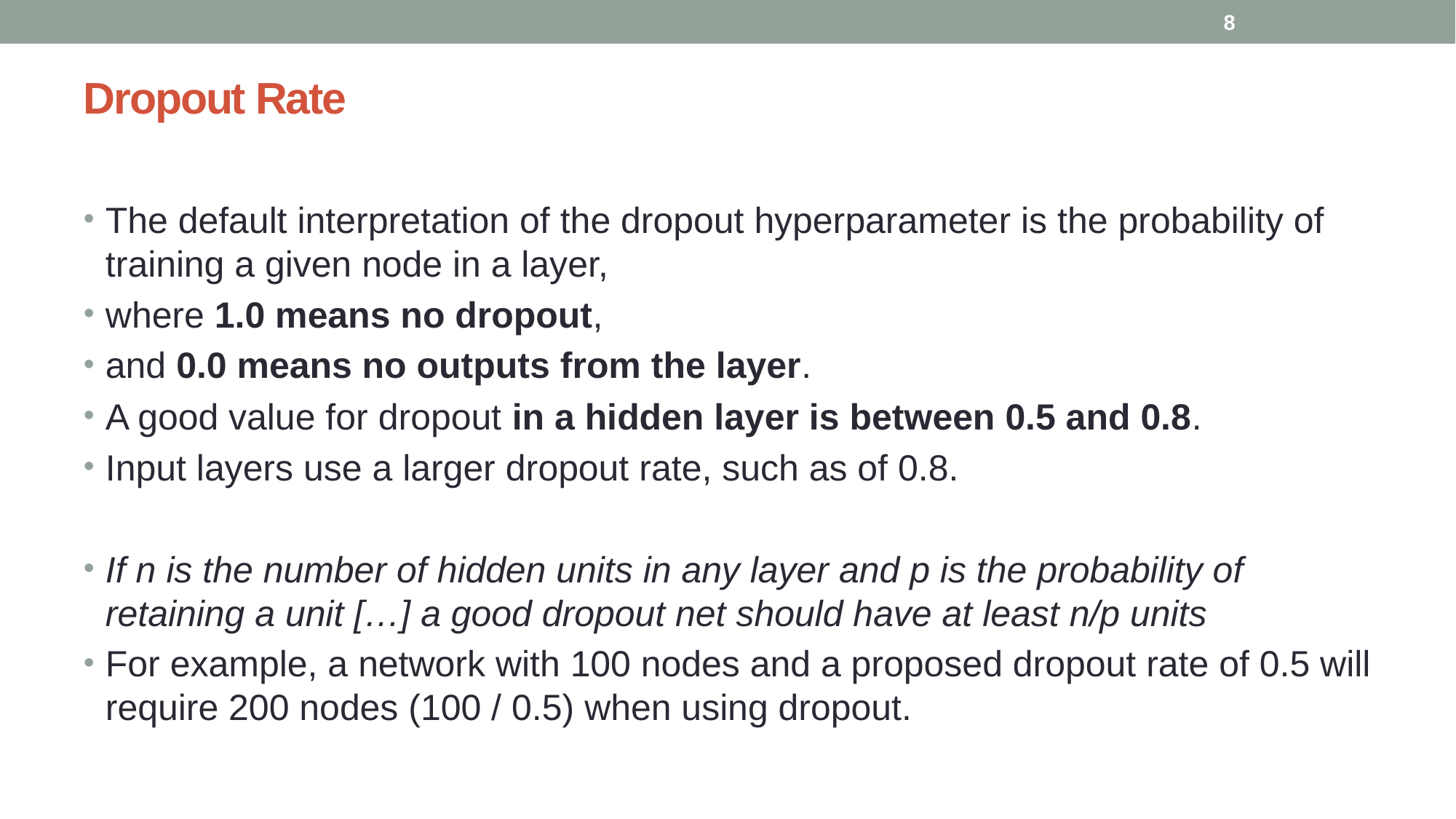

8
# Dropout Rate
The default interpretation of the dropout hyperparameter is the probability of training a given node in a layer,
where 1.0 means no dropout,
and 0.0 means no outputs from the layer.
A good value for dropout in a hidden layer is between 0.5 and 0.8.
Input layers use a larger dropout rate, such as of 0.8.

If n is the number of hidden units in any layer and p is the probability of retaining a unit […] a good dropout net should have at least n/p units
For example, a network with 100 nodes and a proposed dropout rate of 0.5 will require 200 nodes (100 / 0.5) when using dropout.